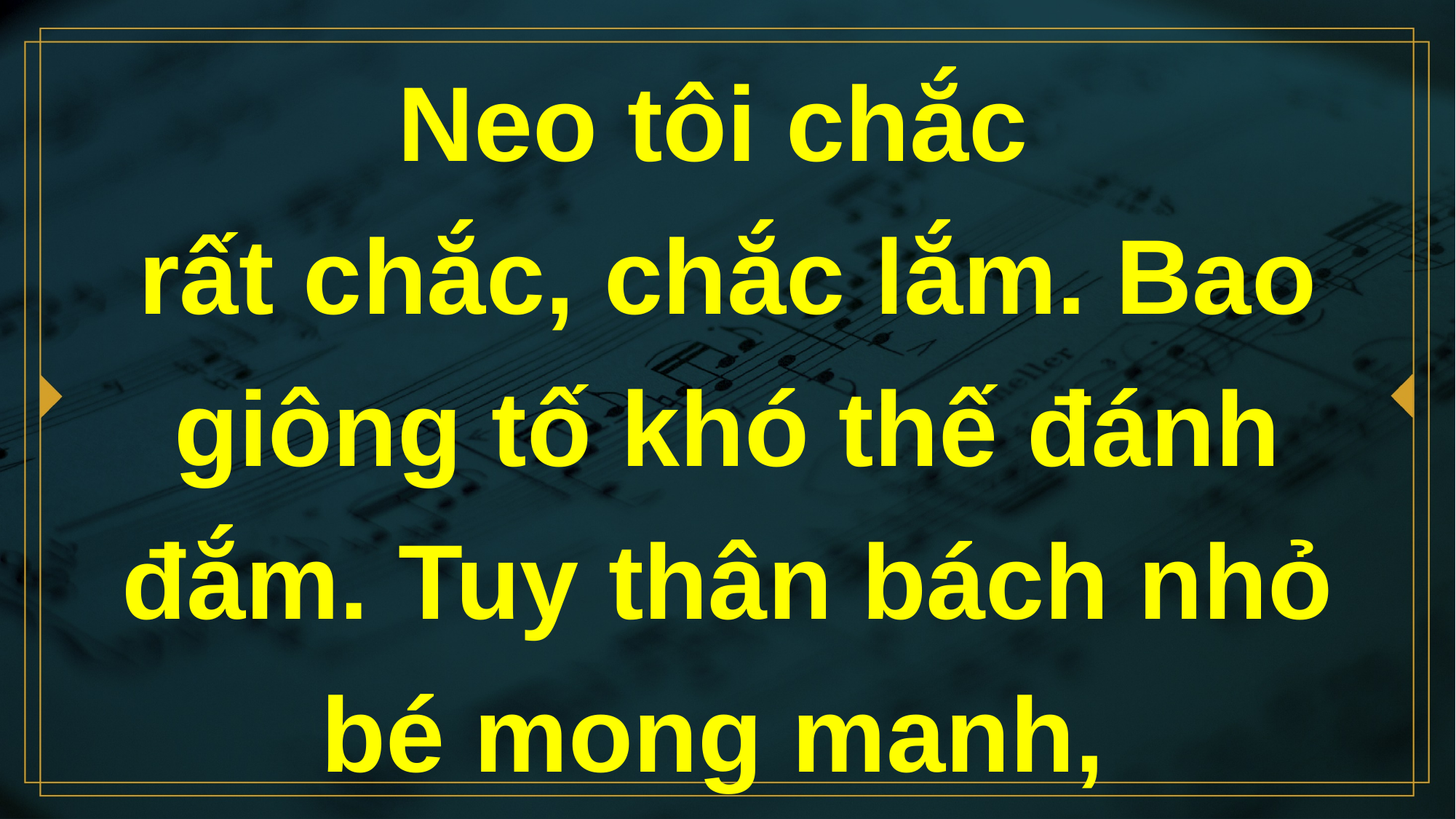

# Neo tôi chắc rất chắc, chắc lắm. Bao giông tố khó thế đánh đắm. Tuy thân bách nhỏ bé mong manh,